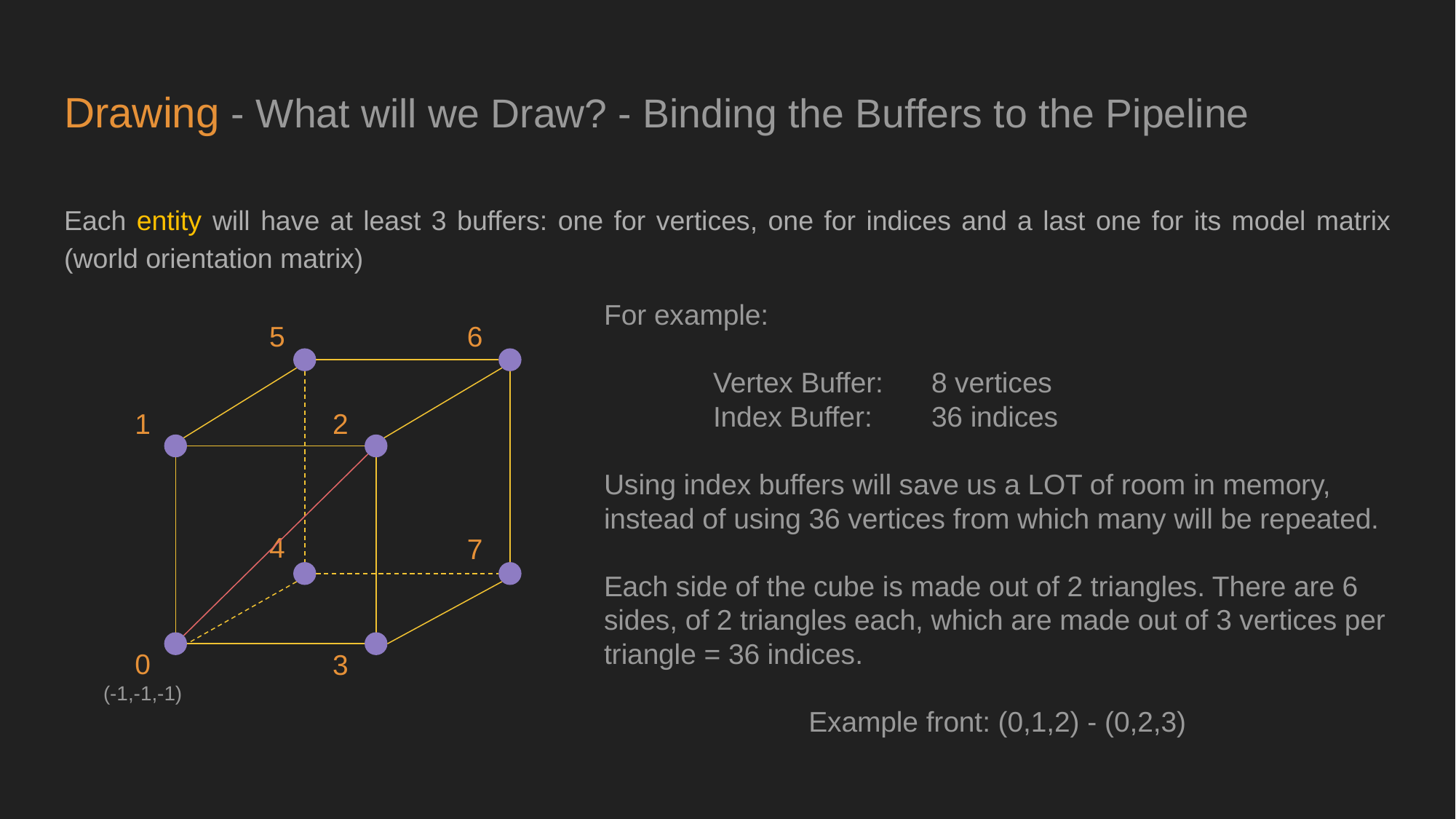

# Drawing - What will we Draw? - Binding the Buffers to the Pipeline
Each entity will have at least 3 buffers: one for vertices, one for indices and a last one for its model matrix (world orientation matrix)
5
For example:

	Vertex Buffer: 	8 vertices
	Index Buffer:	36 indices

Using index buffers will save us a LOT of room in memory, instead of using 36 vertices from which many will be repeated.

Each side of the cube is made out of 2 triangles. There are 6 sides, of 2 triangles each, which are made out of 3 vertices per triangle = 36 indices.

Example front: (0,1,2) - (0,2,3)
6

1
2

4
7

0

3
(-1,-1,-1)